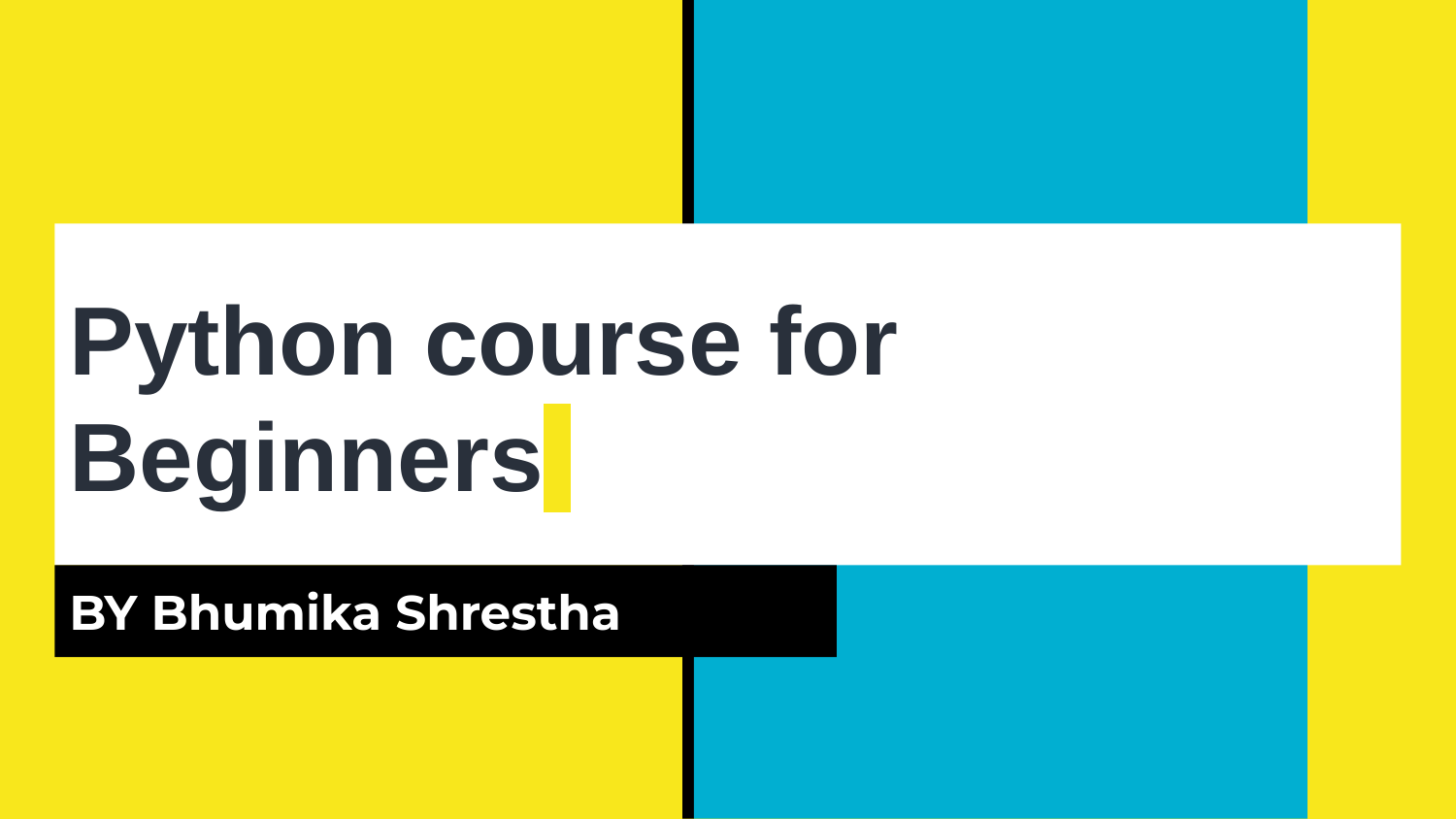

# Python course for Beginners
BY Bhumika Shrestha